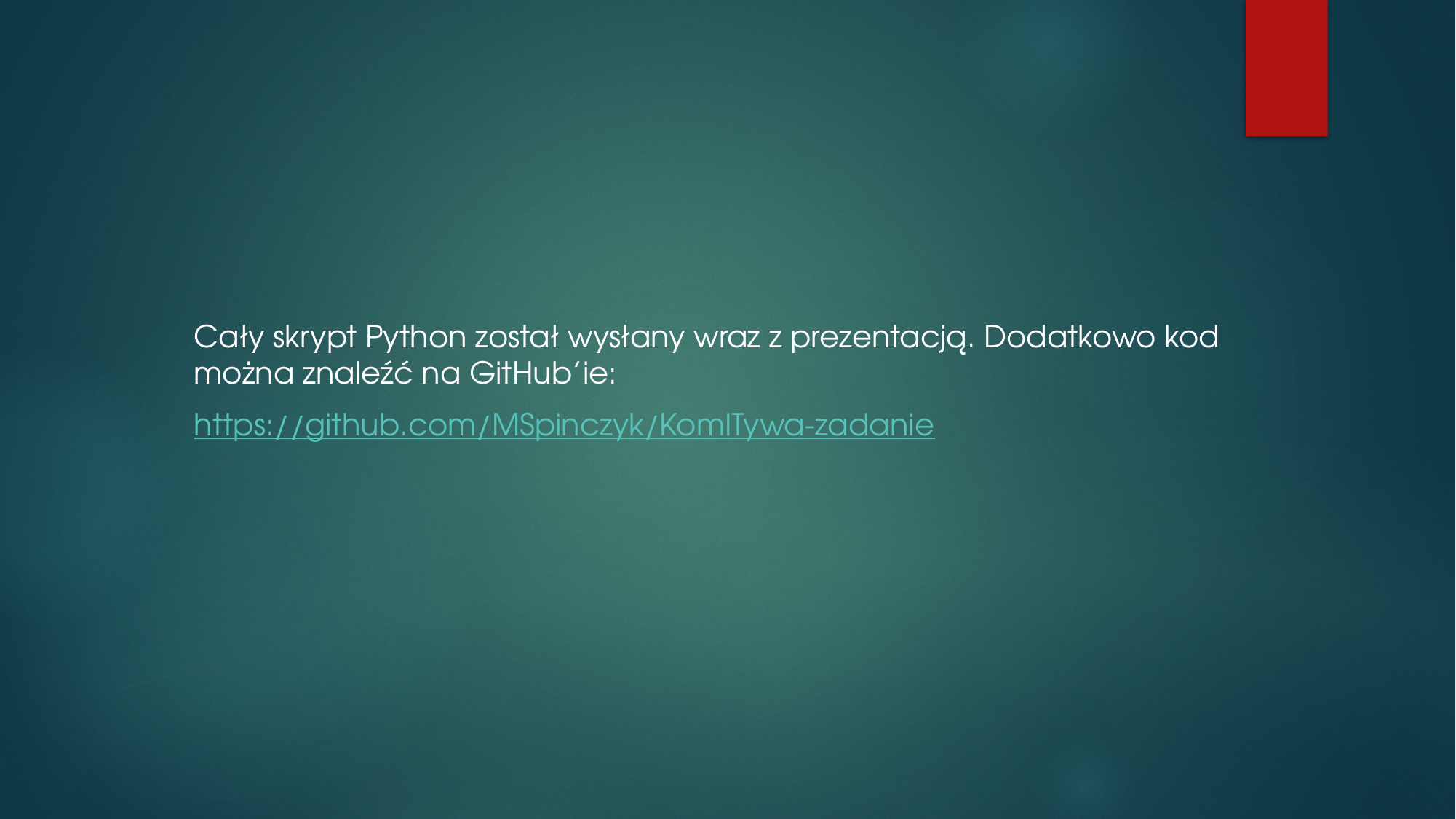

Cały skrypt Python został wysłany wraz z prezentacją. Dodatkowo kod można znaleźć na GitHub’ie:
https://github.com/MSpinczyk/KomITywa-zadanie